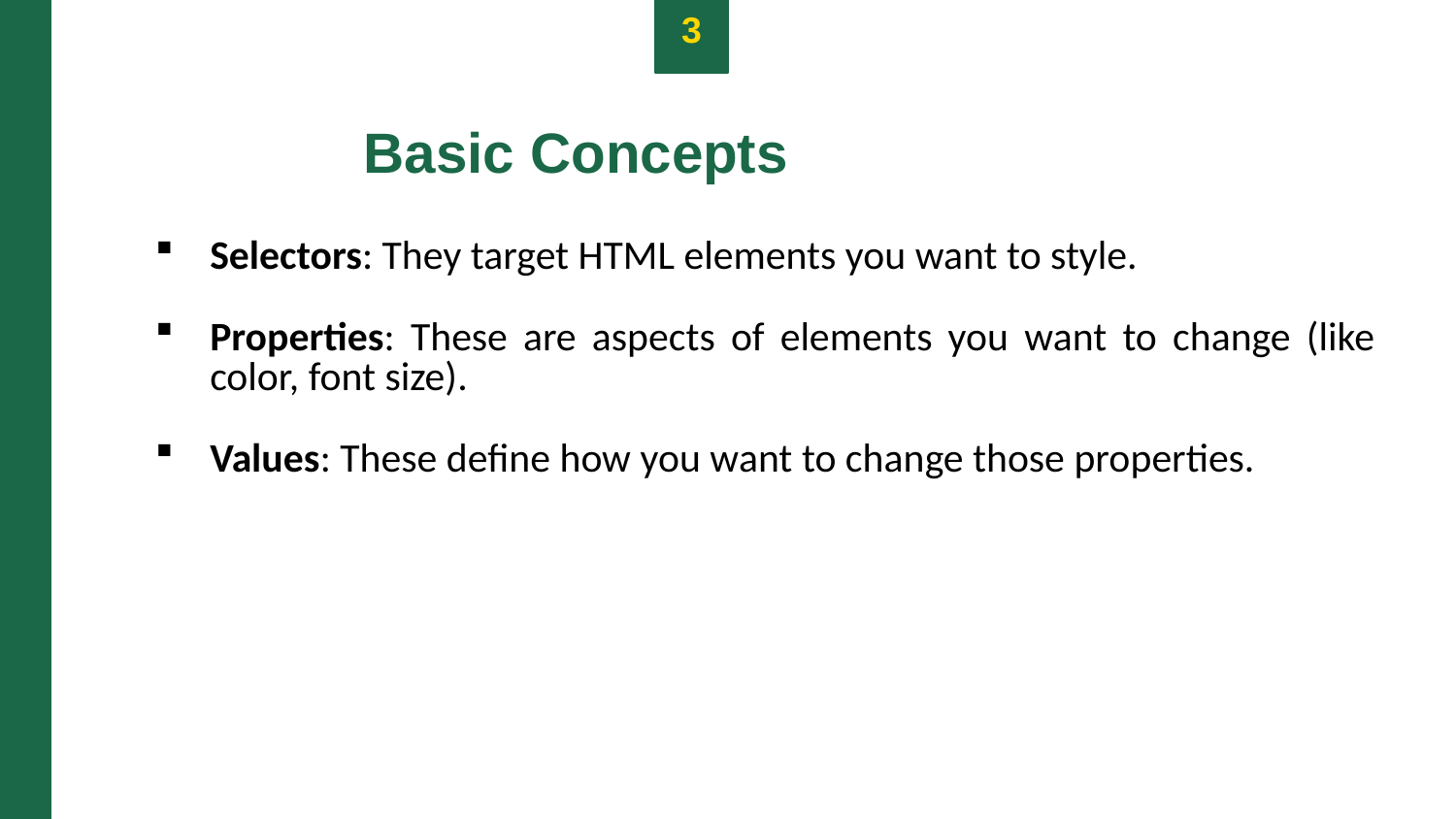

3
Basic Concepts

Selectors: They target HTML elements you want to style.

Properties: These are aspects of elements you want to change (like color, font size).

Values: These define how you want to change those properties.
Photo by Pexels